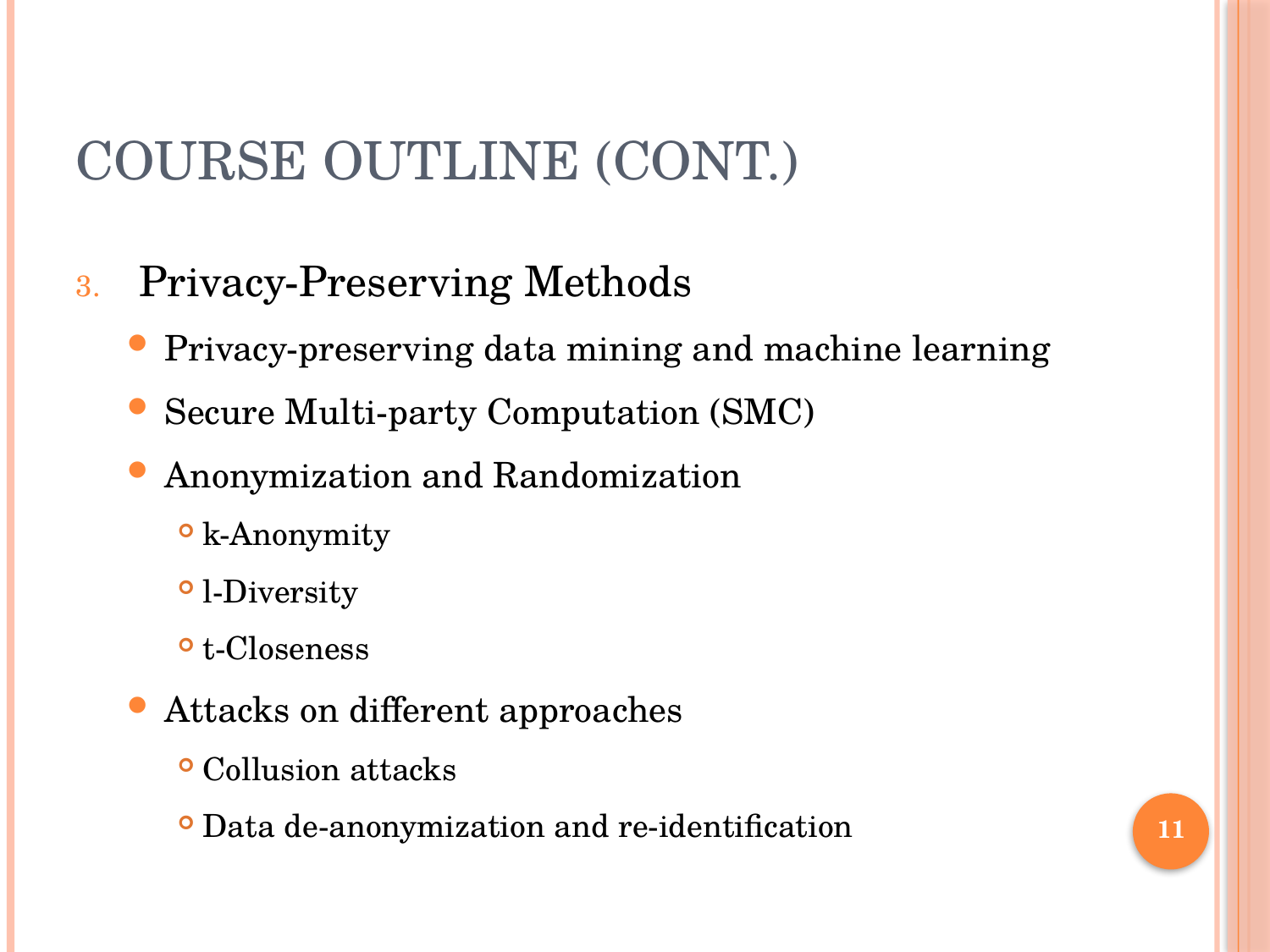

# Course Outline (cont.)
Privacy-Preserving Methods
Privacy-preserving data mining and machine learning
Secure Multi-party Computation (SMC)
Anonymization and Randomization
k-Anonymity
l-Diversity
t-Closeness
Attacks on different approaches
Collusion attacks
Data de-anonymization and re-identification
11